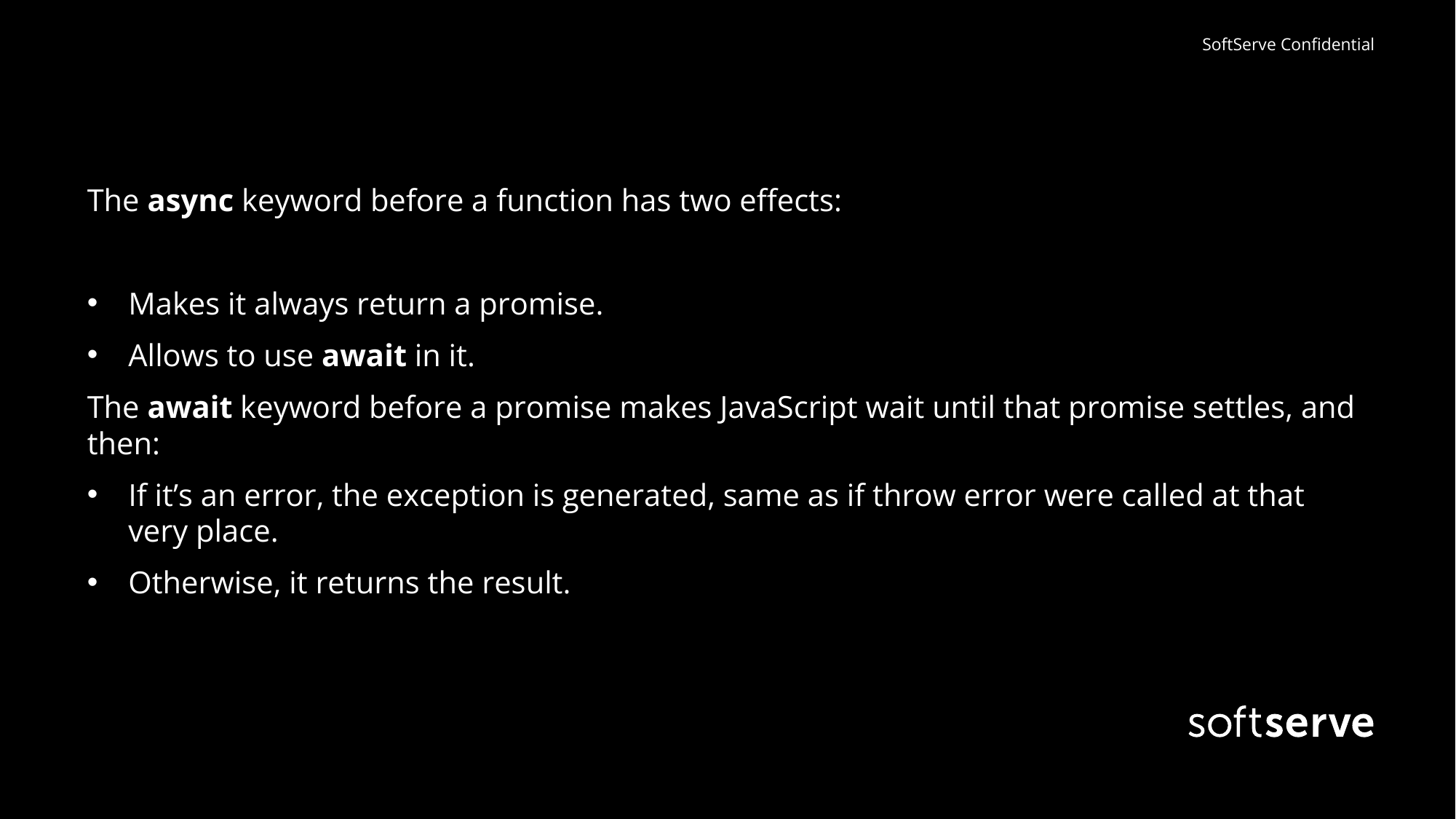

The async keyword before a function has two effects:

Makes it always return a promise.
Allows to use await in it.
The await keyword before a promise makes JavaScript wait until that promise settles, and then:
If it’s an error, the exception is generated, same as if throw error were called at that very place.
Otherwise, it returns the result.